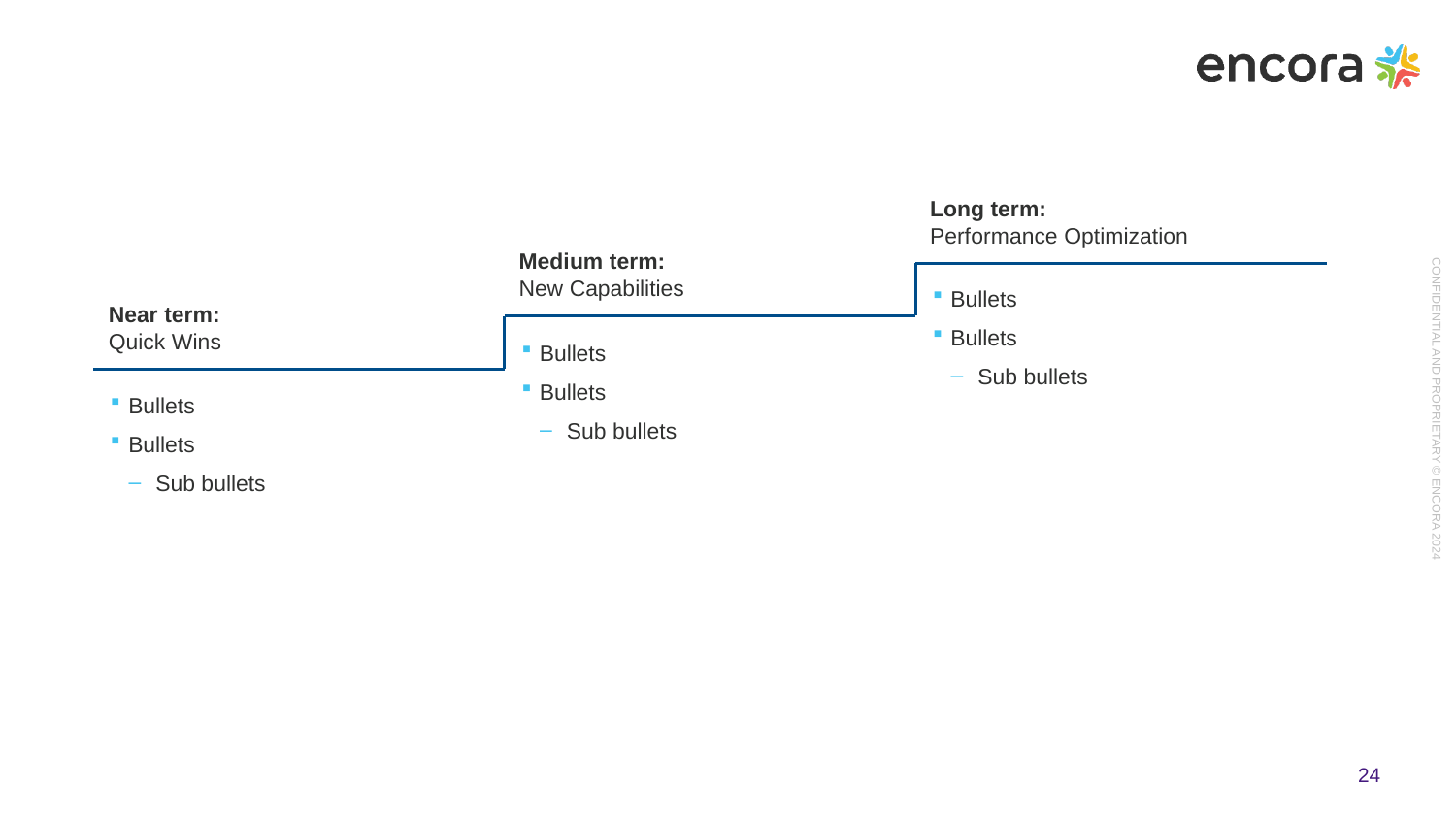

PRELIMINARY - FOR DISCUSSION
#

Long term:
Performance Optimization
Medium term:
New Capabilities
Bullets
Bullets
Sub bullets
Near term:
Quick Wins
Bullets
Bullets
Sub bullets
Bullets
Bullets
Sub bullets